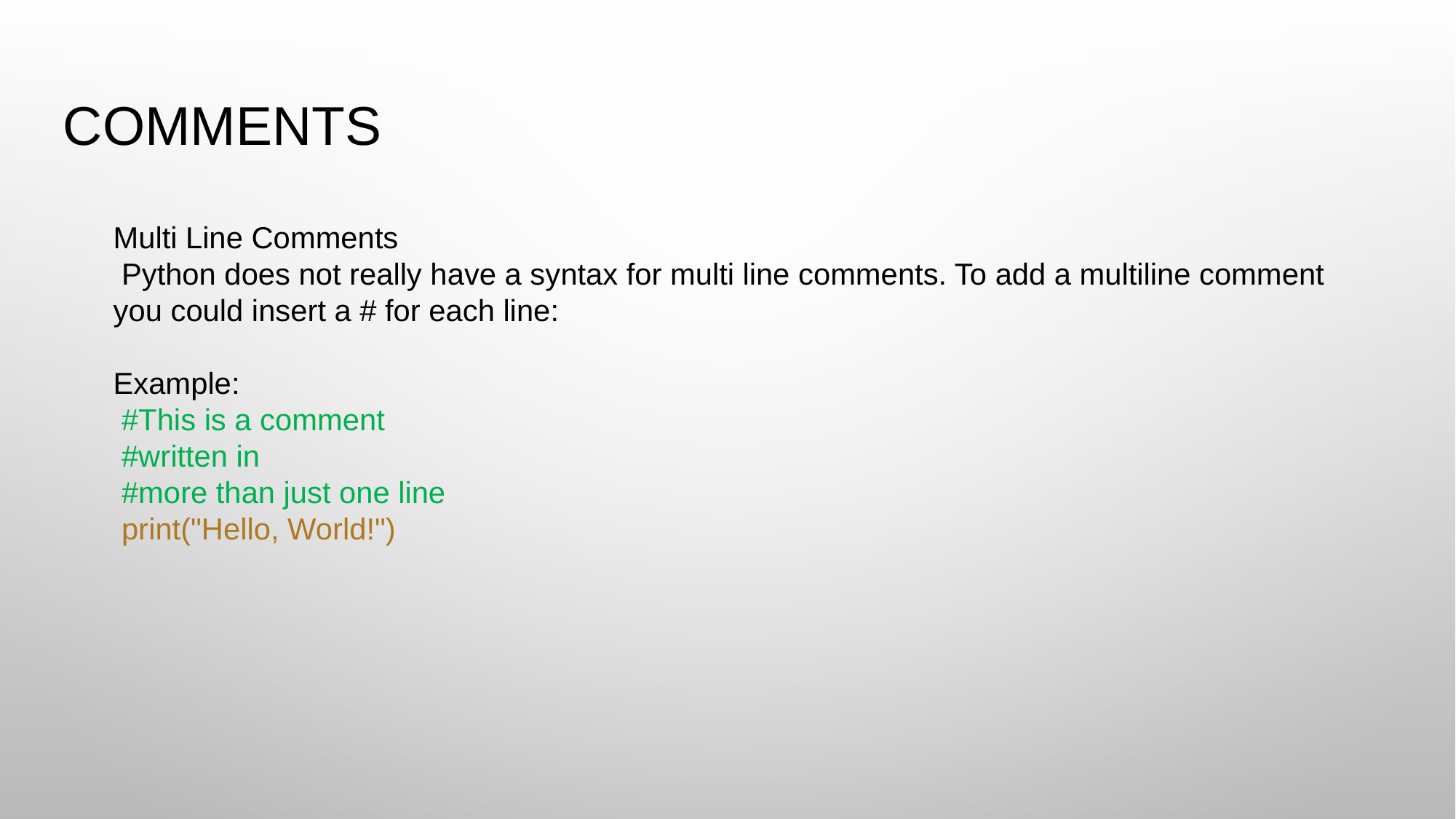

# Comments
Multi Line Comments
 Python does not really have a syntax for multi line comments. To add a multiline comment you could insert a # for each line:

Example:
 #This is a comment
 #written in
 #more than just one line
 print("Hello, World!")